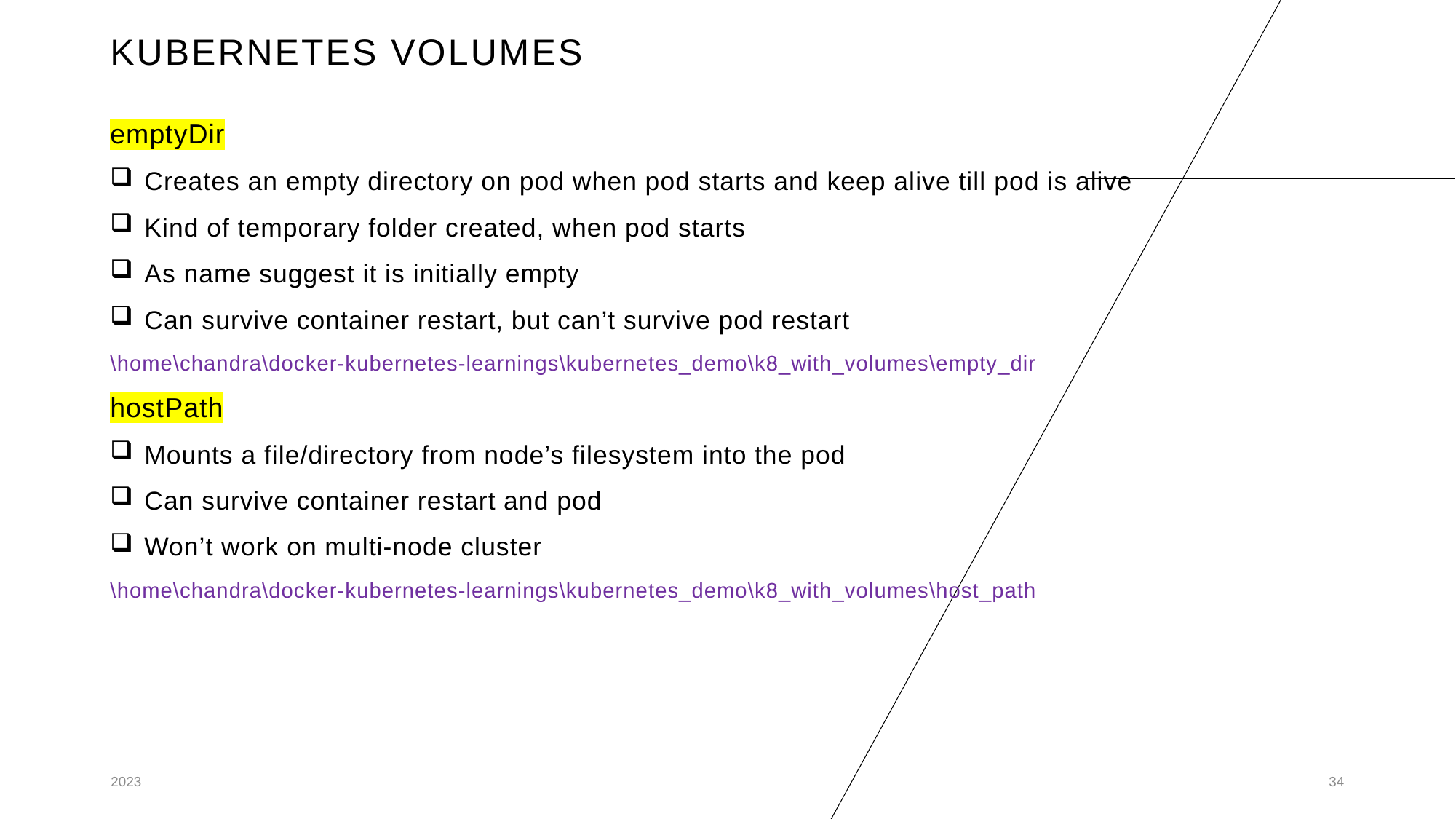

# Kubernetes volumes
emptyDir
Creates an empty directory on pod when pod starts and keep alive till pod is alive
Kind of temporary folder created, when pod starts
As name suggest it is initially empty
Can survive container restart, but can’t survive pod restart
\home\chandra\docker-kubernetes-learnings\kubernetes_demo\k8_with_volumes\empty_dir
hostPath
Mounts a file/directory from node’s filesystem into the pod
Can survive container restart and pod
Won’t work on multi-node cluster
\home\chandra\docker-kubernetes-learnings\kubernetes_demo\k8_with_volumes\host_path

2023
34